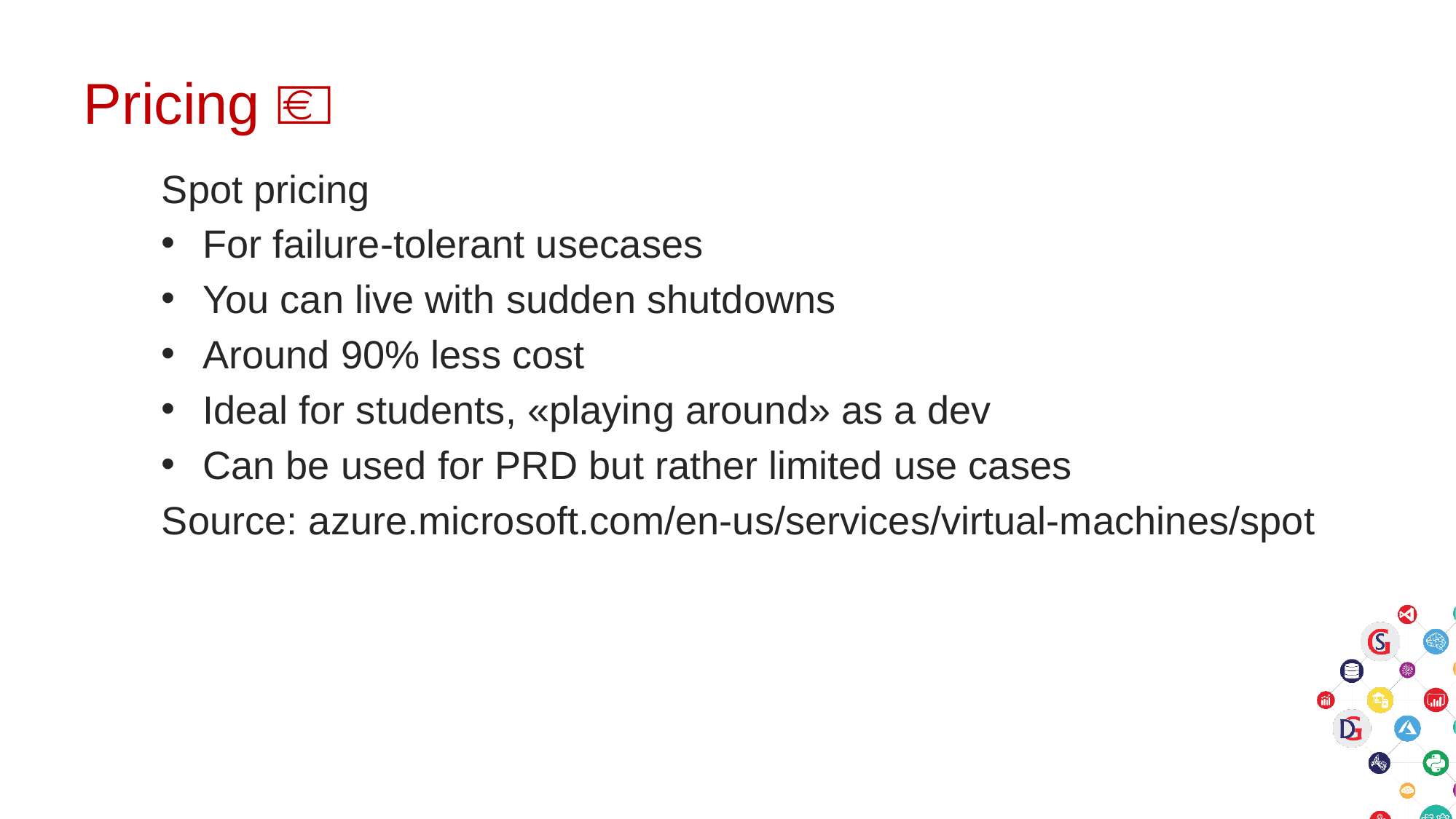

# Pricing 💶
Spot pricing
For failure-tolerant usecases
You can live with sudden shutdowns
Around 90% less cost
Ideal for students, «playing around» as a dev
Can be used for PRD but rather limited use cases
Source: azure.microsoft.com/en-us/services/virtual-machines/spot